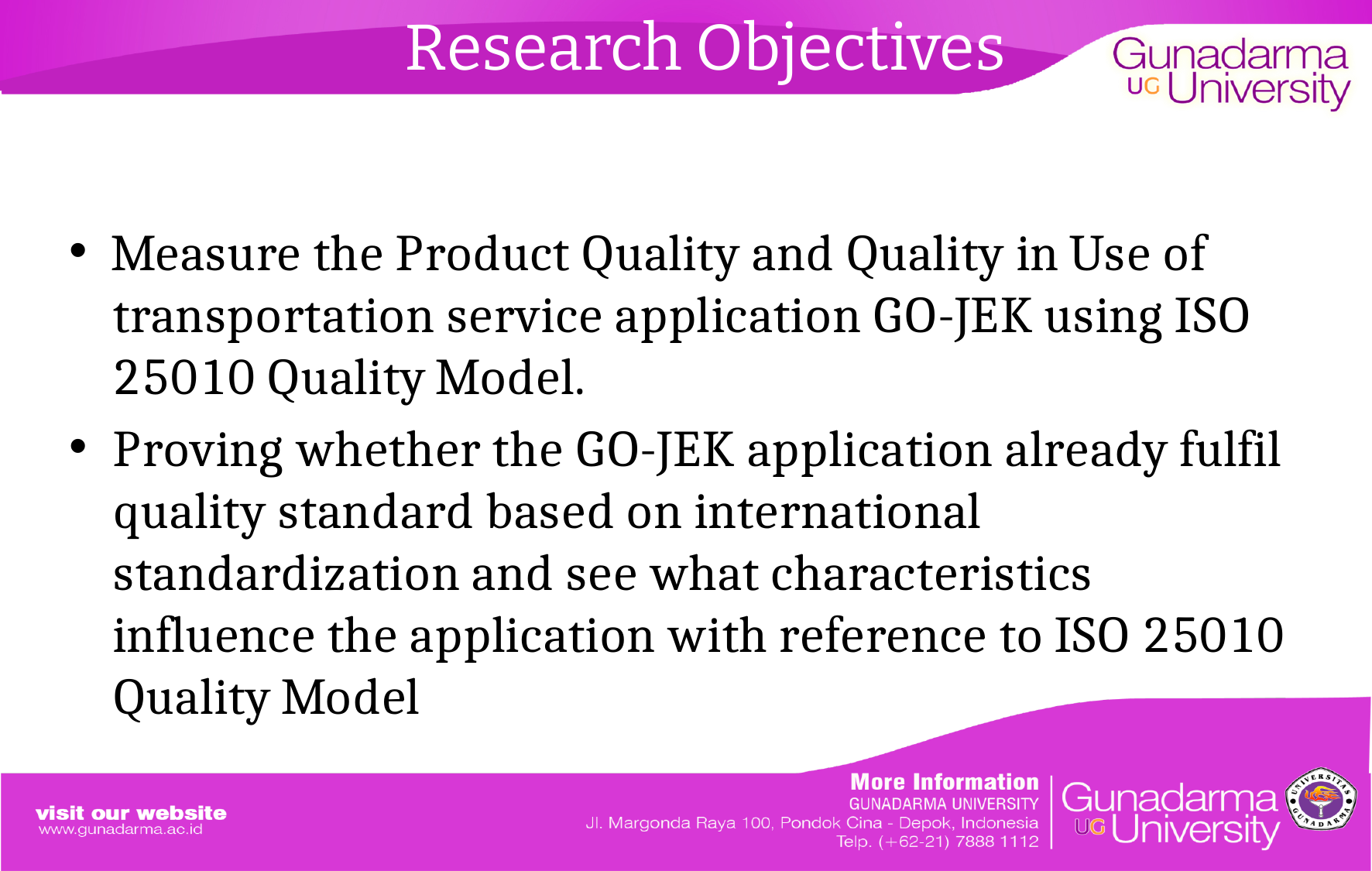

# Research Objectives
Measure the Product Quality and Quality in Use of transportation service application GO-JEK using ISO 25010 Quality Model.
Proving whether the GO-JEK application already fulfil quality standard based on international standardization and see what characteristics influence the application with reference to ISO 25010 Quality Model